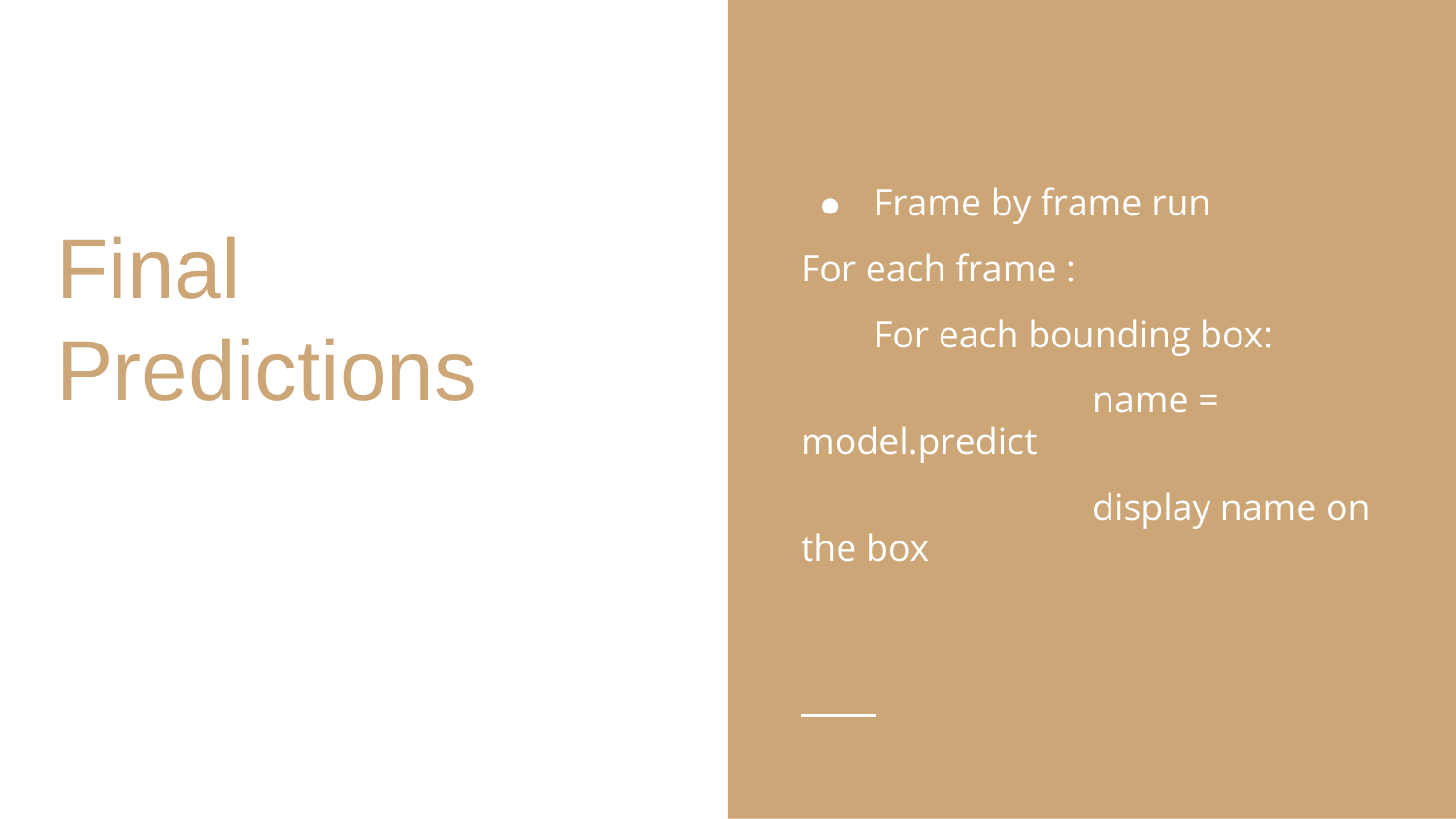

Frame by frame run
For each frame :
For each bounding box:
		name = model.predict
		display name on the box

# Final Predictions